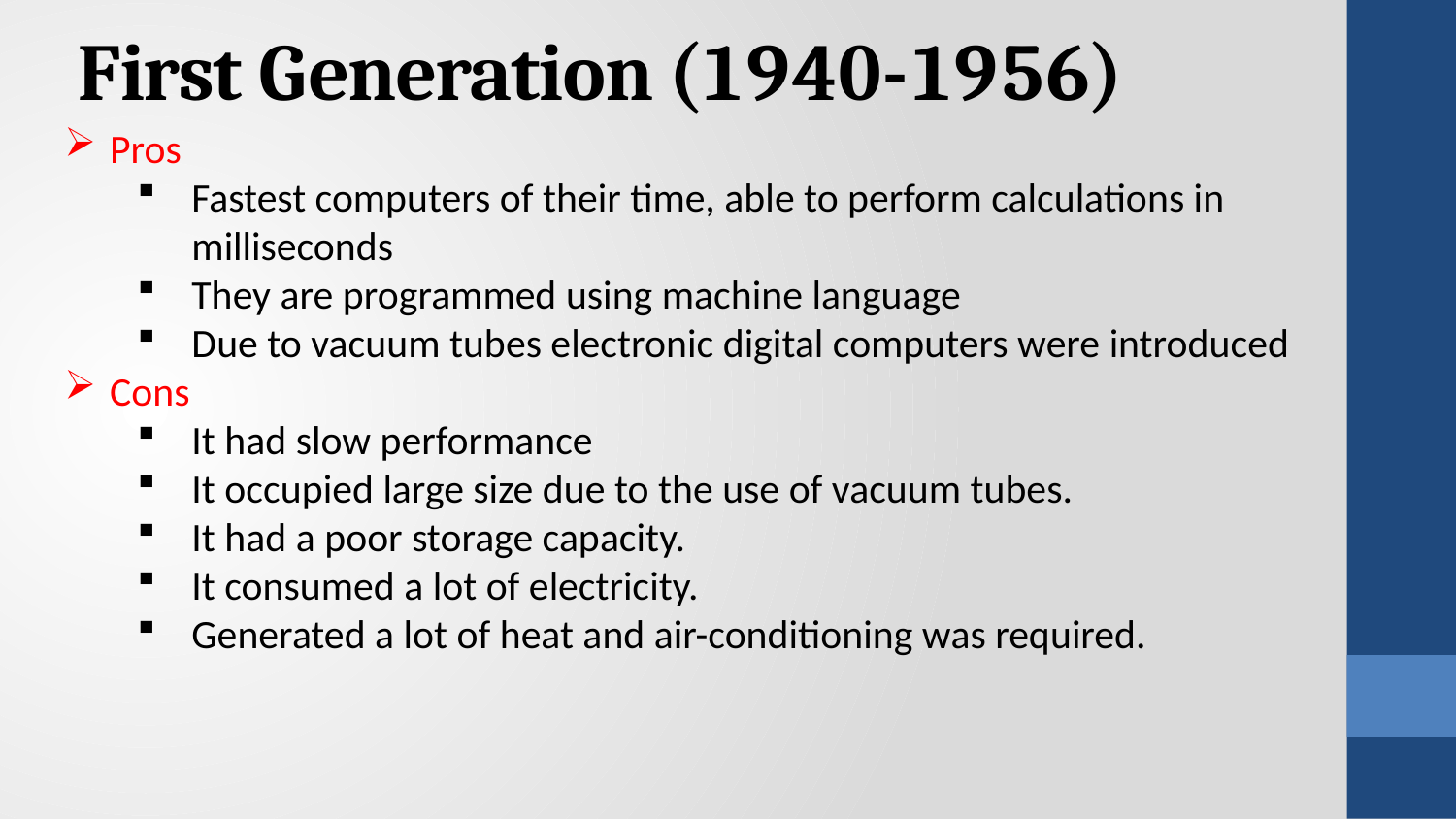

# First Generation (1940-1956)
Pros
Fastest computers of their time, able to perform calculations in milliseconds
They are programmed using machine language
Due to vacuum tubes electronic digital computers were introduced
Cons
It had slow performance
It occupied large size due to the use of vacuum tubes.
It had a poor storage capacity.
It consumed a lot of electricity.
Generated a lot of heat and air-conditioning was required.